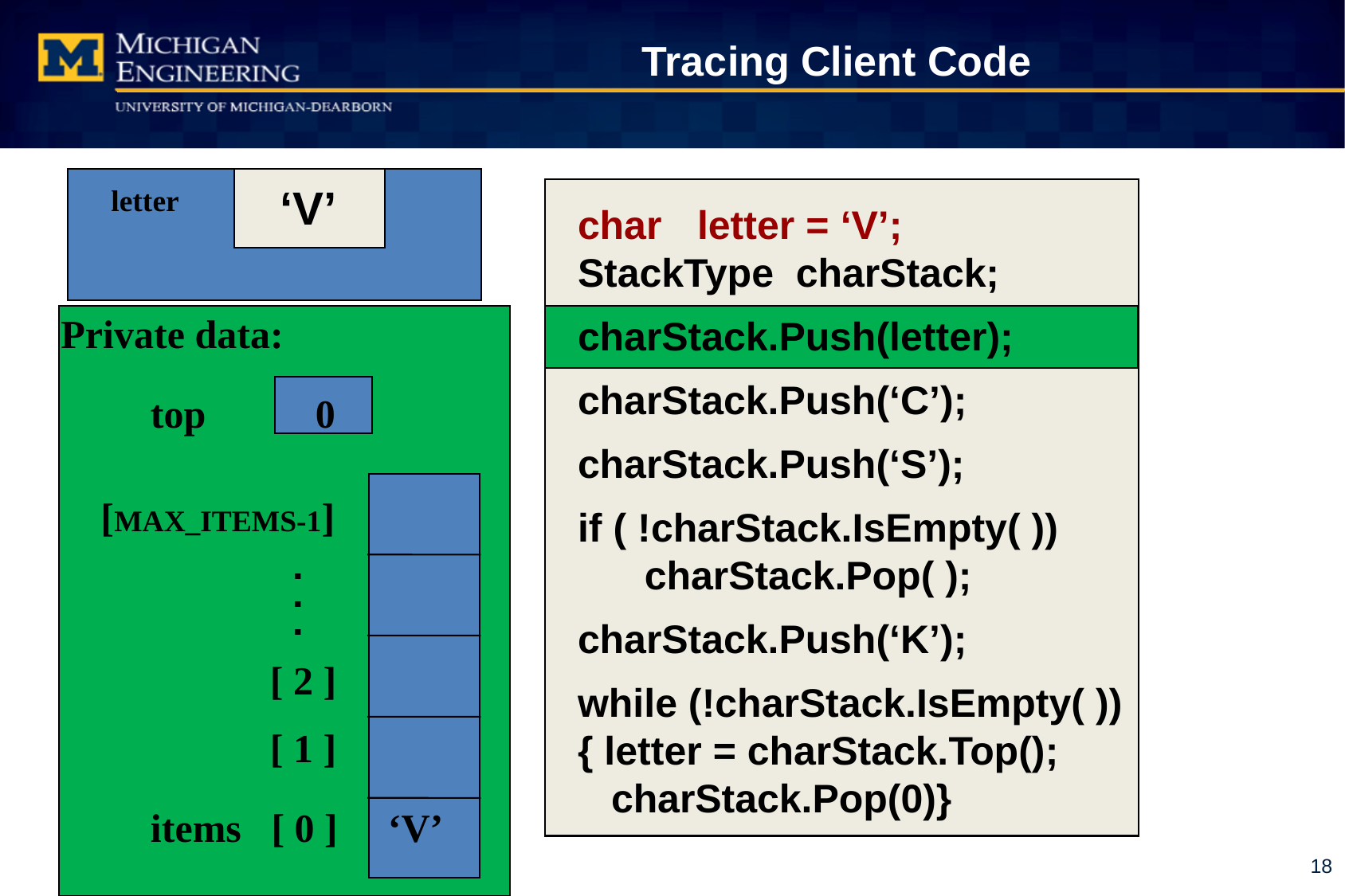

# Tracing Client Code

‘V’
letter

char	letter = ‘V’;
StackType  charStack;

charStack.Push(letter);

charStack.Push(‘C’);

charStack.Push(‘S’);

if ( !charStack.IsEmpty( ))
      charStack.Pop( );

charStack.Push(‘K’);

while (!charStack.IsEmpty( ))
{ letter = charStack.Top();
   charStack.Pop(0)}
Private data:

         top           0

    [MAX_ITEMS-1]

                              .
                              .
                              .

                     [ 2 ]

                     [ 1 ]

         items   [ 0 ]     ‘V’

18